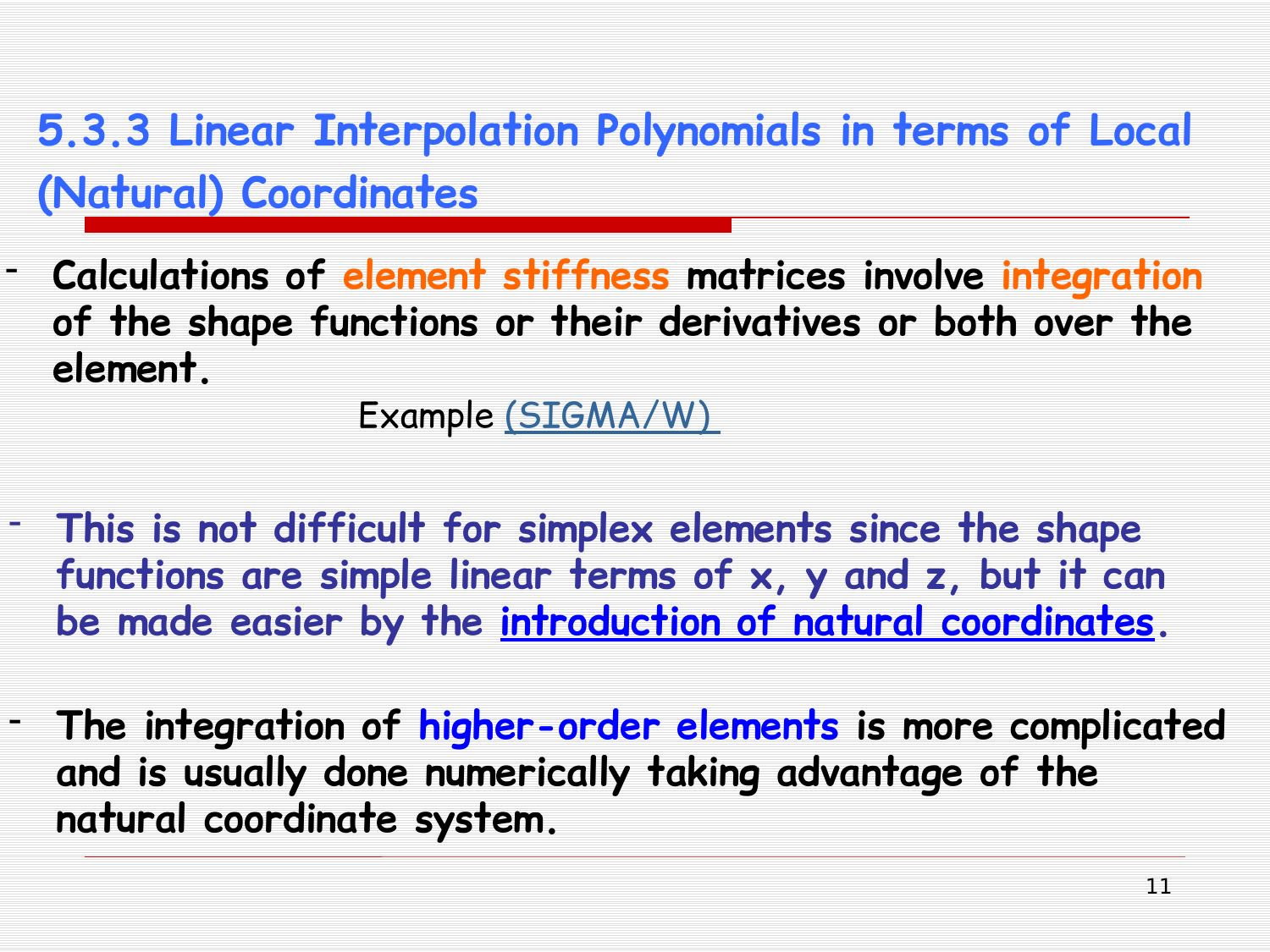

5.3.3 Linear Interpolation Polynomials in terms of Local (Natural) Coordinates
Calculations of element stiffness matrices involve integration of the shape functions or their derivatives or both over the element.
Example (SIGMA/W)
This is not difficult for simplex elements since the shape functions are simple linear terms of x, y and z, but it can be made easier by the introduction of natural coordinates.

The integration of higher-order elements is more complicated and is usually done numerically taking advantage of the natural coordinate system.
11